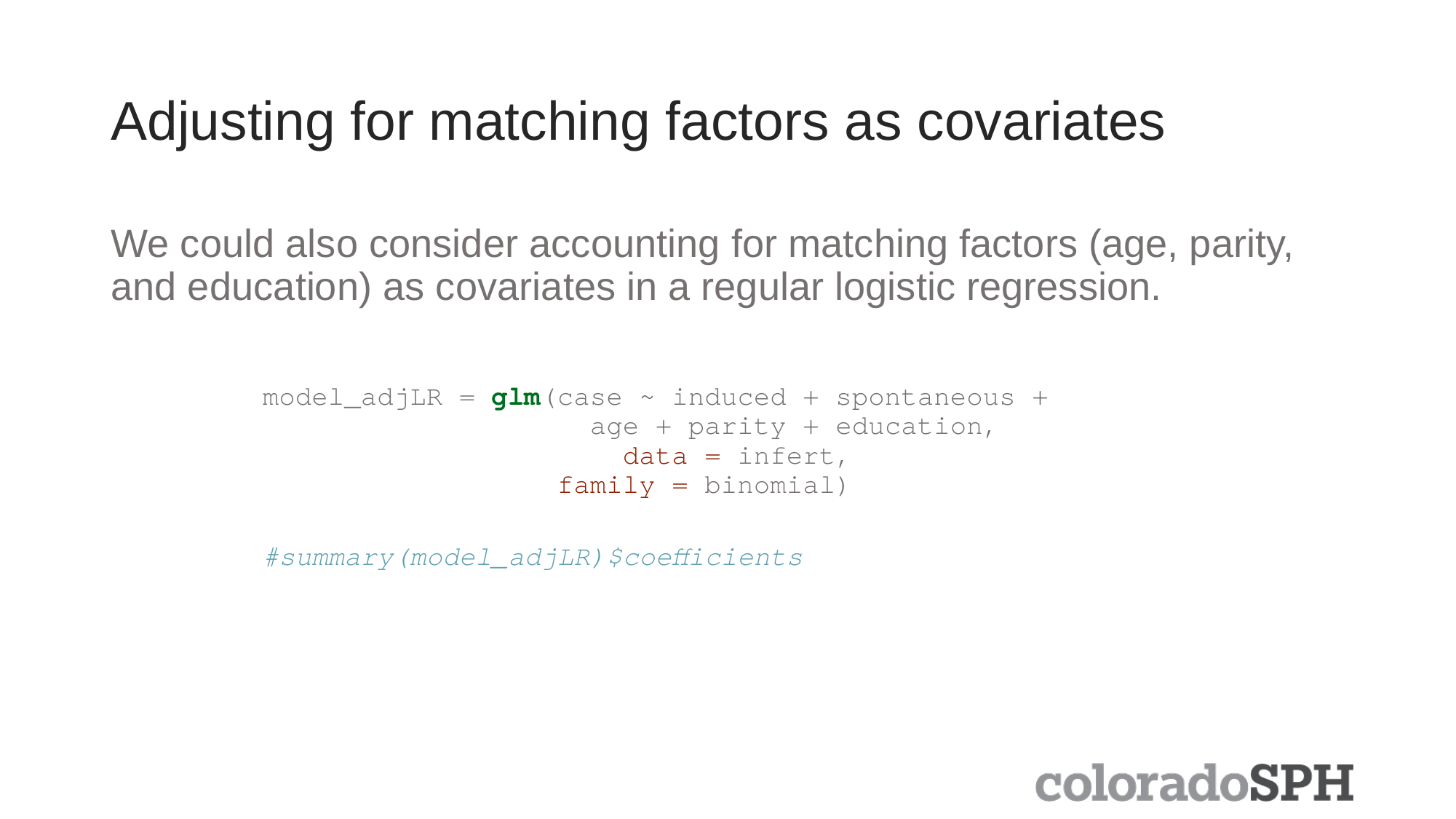

# Adjusting for matching factors as covariates
We could also consider accounting for matching factors (age, parity, and education) as covariates in a regular logistic regression.

model_adjLR = glm(case ~ induced + spontaneous +
                    age + parity + education,
                      data = infert,
                  family = binomial)
#summary(model_adjLR)$coefficients